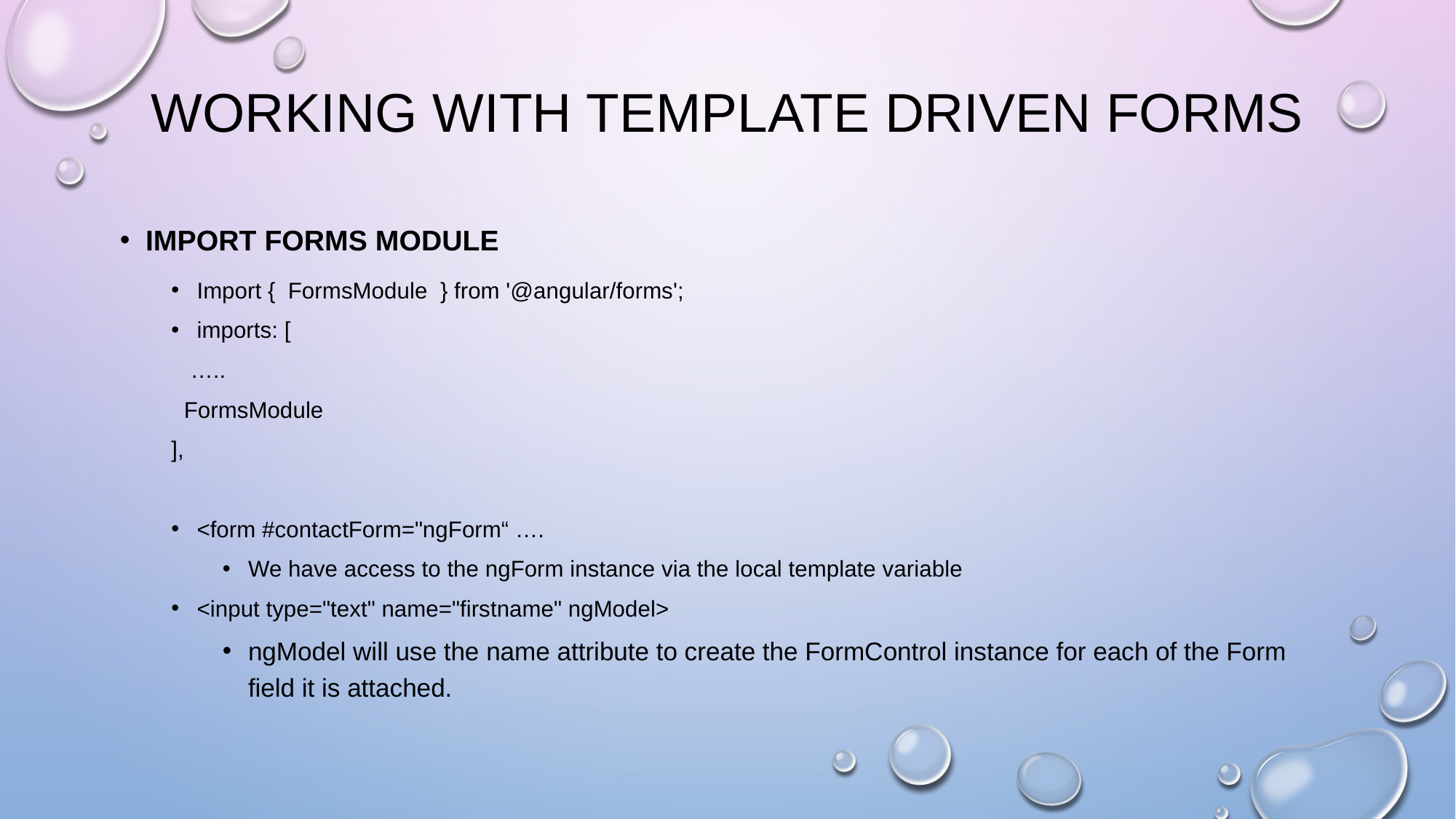

# Working with Template driven forms
Import Forms Module
Import {  FormsModule  } from '@angular/forms';
imports: [
	   …..
	  FormsModule
	],

<form #contactForm="ngForm“ ….
We have access to the ngForm instance via the local template variable
<input type="text" name="firstname" ngModel>
ngModel will use the name attribute to create the FormControl instance for each of the Form field it is attached.